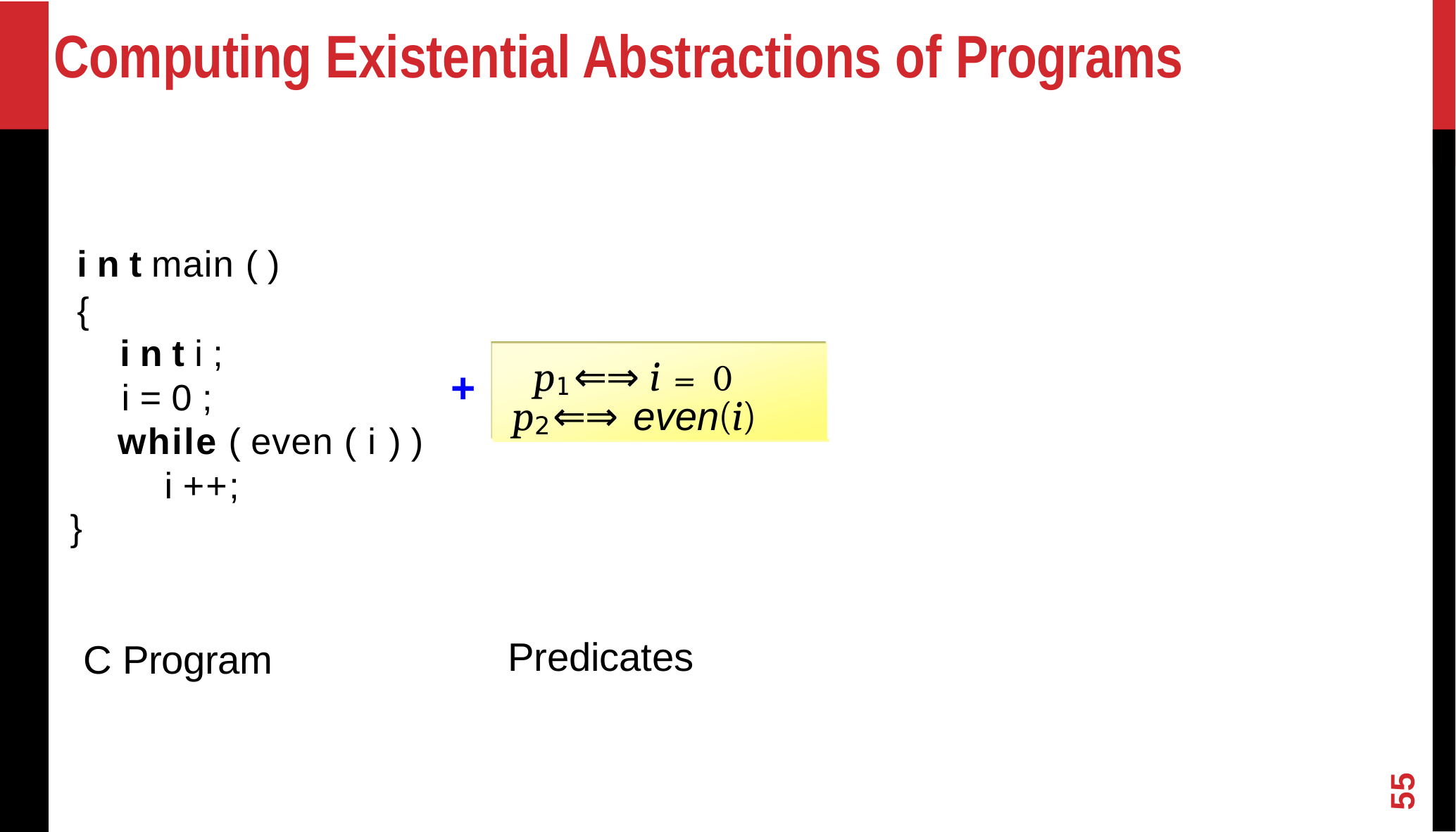

# Computing Existential Abstractions of Programs

i n t main ( )
{
i n t i ;
i = 0 ;
while ( even ( i ) )
	i ++;
}

C Program

p1 ⇐⇒ i = 0
+
p2 ⇐⇒ even(i)
Predicates
55